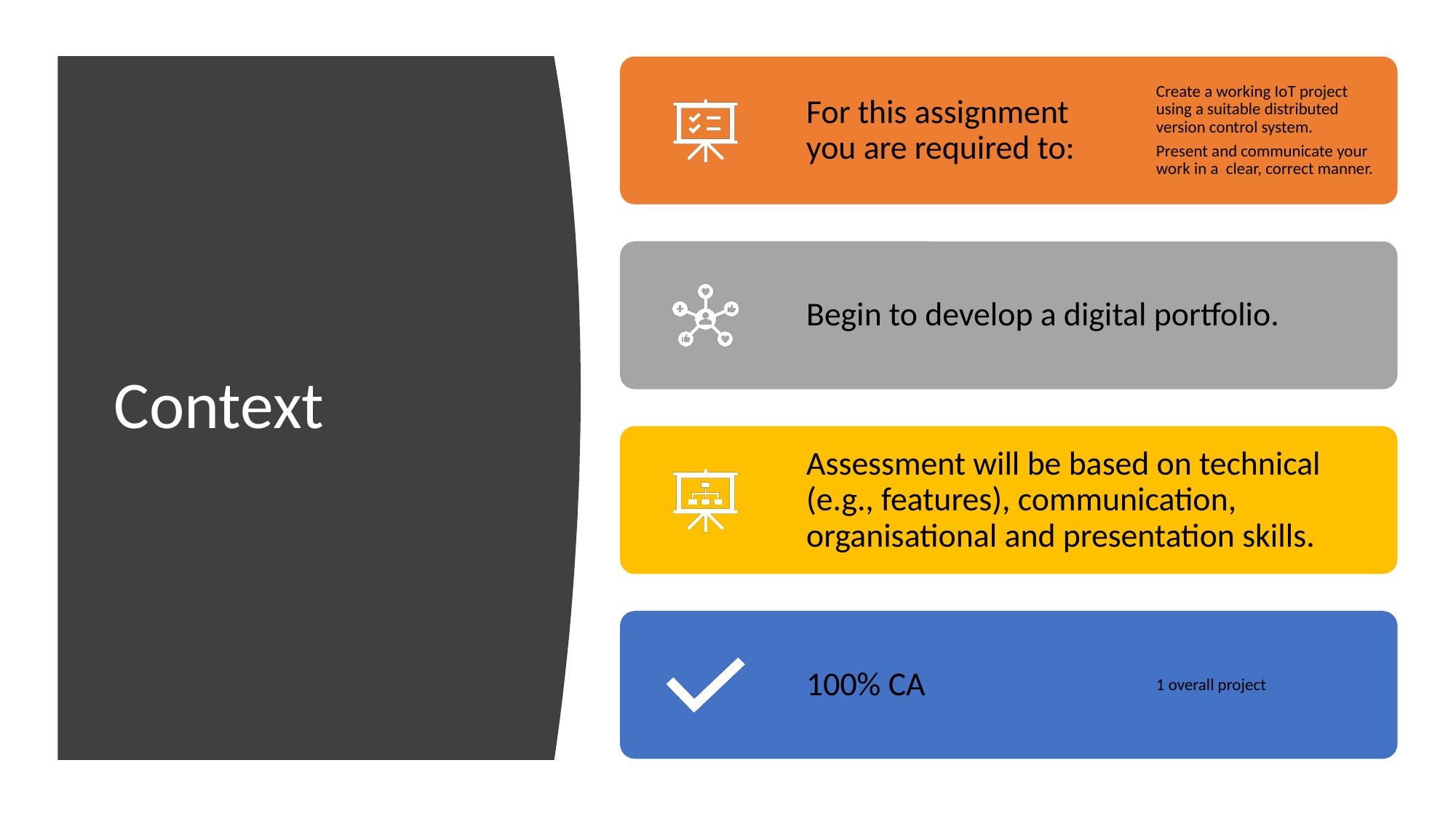

For this assignment you are required to:
Create a working IoT project using a suitable distributed version control system.
Present and communicate your work in a  clear, correct manner.
Begin to develop a digital portfolio.
Assessment will be based on technical (e.g., features), communication, organisational and presentation skills.
100% CA
1 overall project

# Context